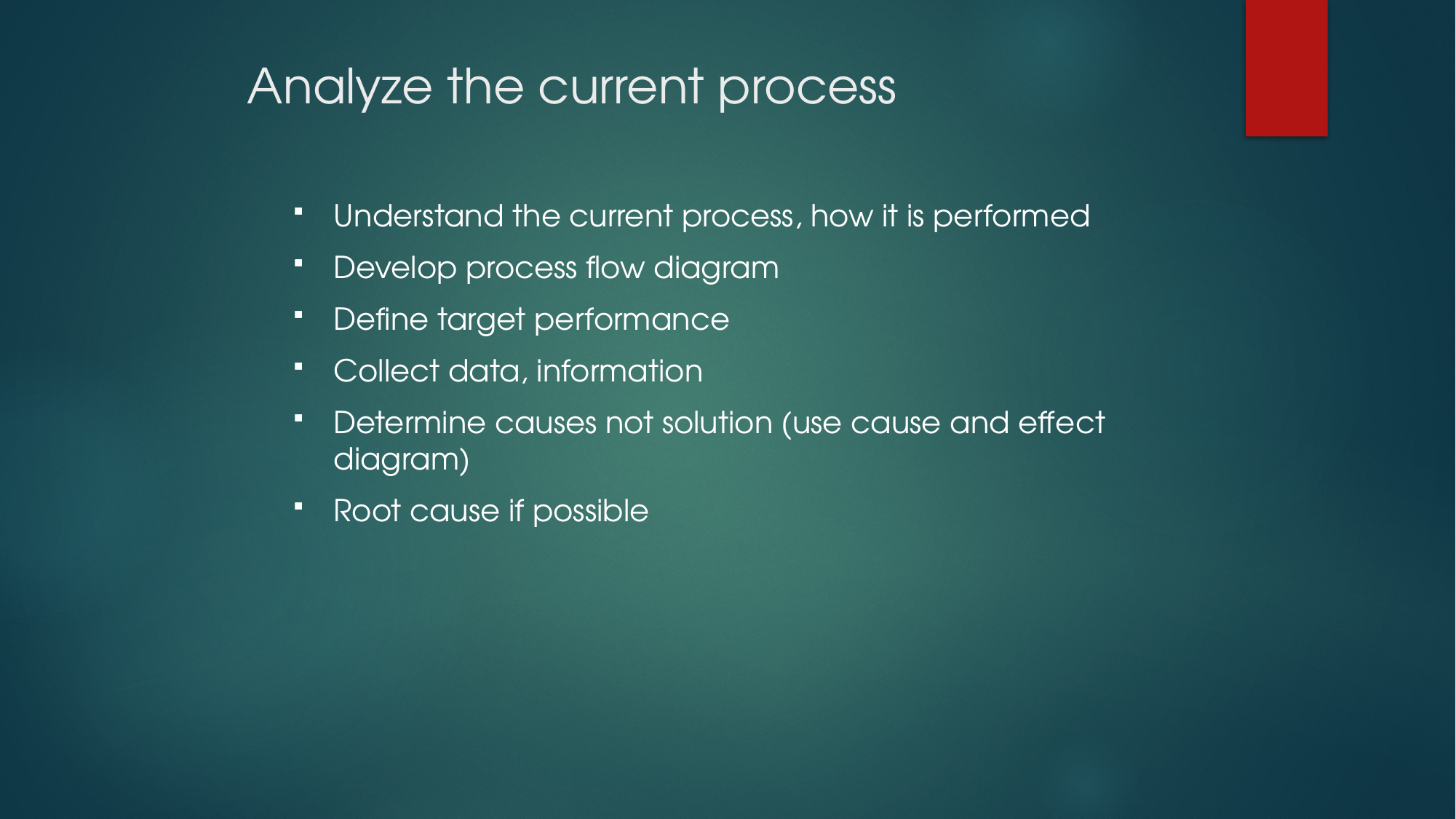

# Analyze the current process
Understand the current process, how it is performed
Develop process flow diagram
Define target performance
Collect data, information
Determine causes not solution (use cause and effect diagram)
Root cause if possible